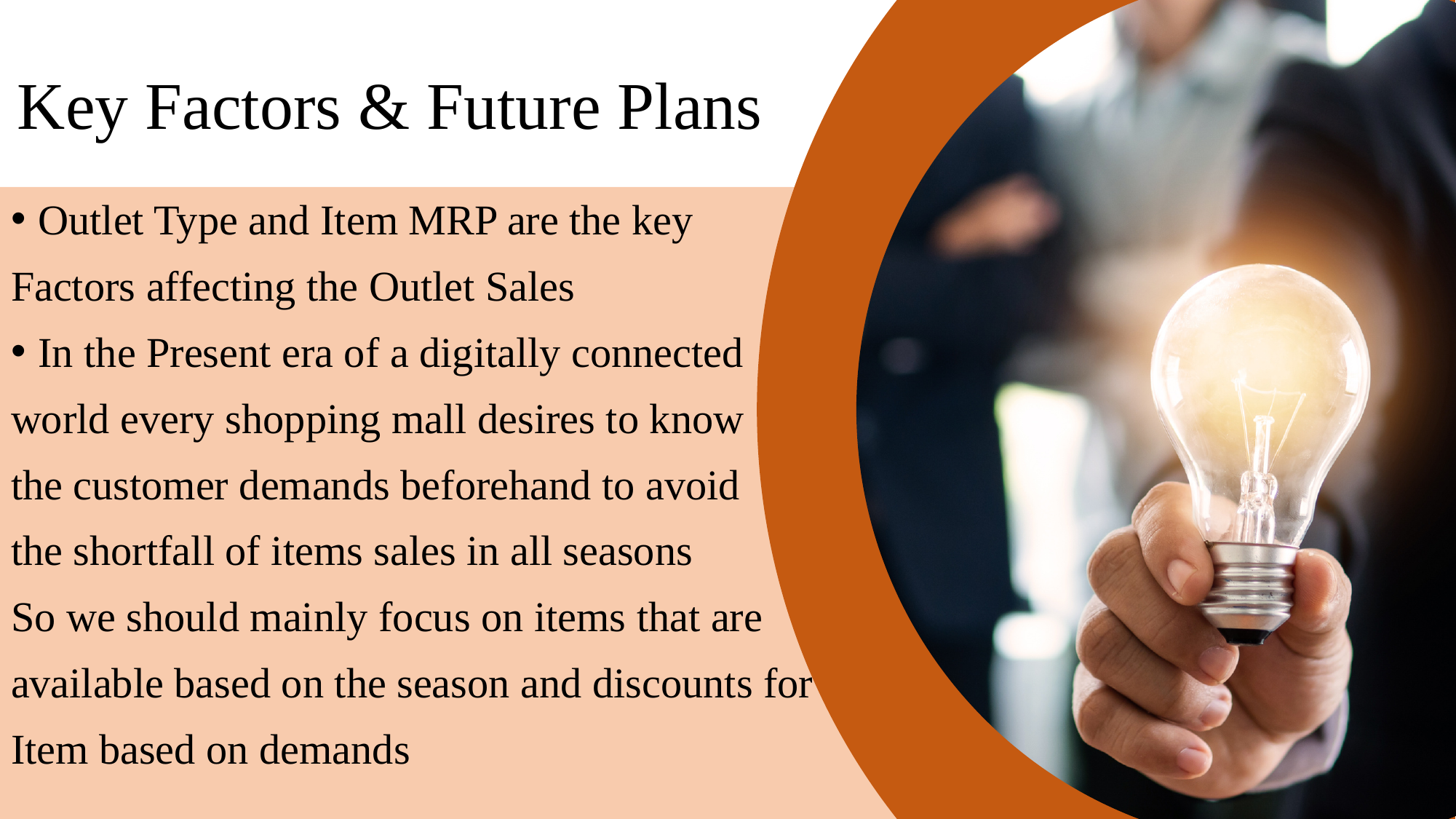

# Key Factors & Future Plans
Outlet Type and Item MRP are the key
Factors affecting the Outlet Sales
In the Present era of a digitally connected
world every shopping mall desires to know
the customer demands beforehand to avoid
the shortfall of items sales in all seasons
So we should mainly focus on items that are
available based on the season and discounts for
Item based on demands